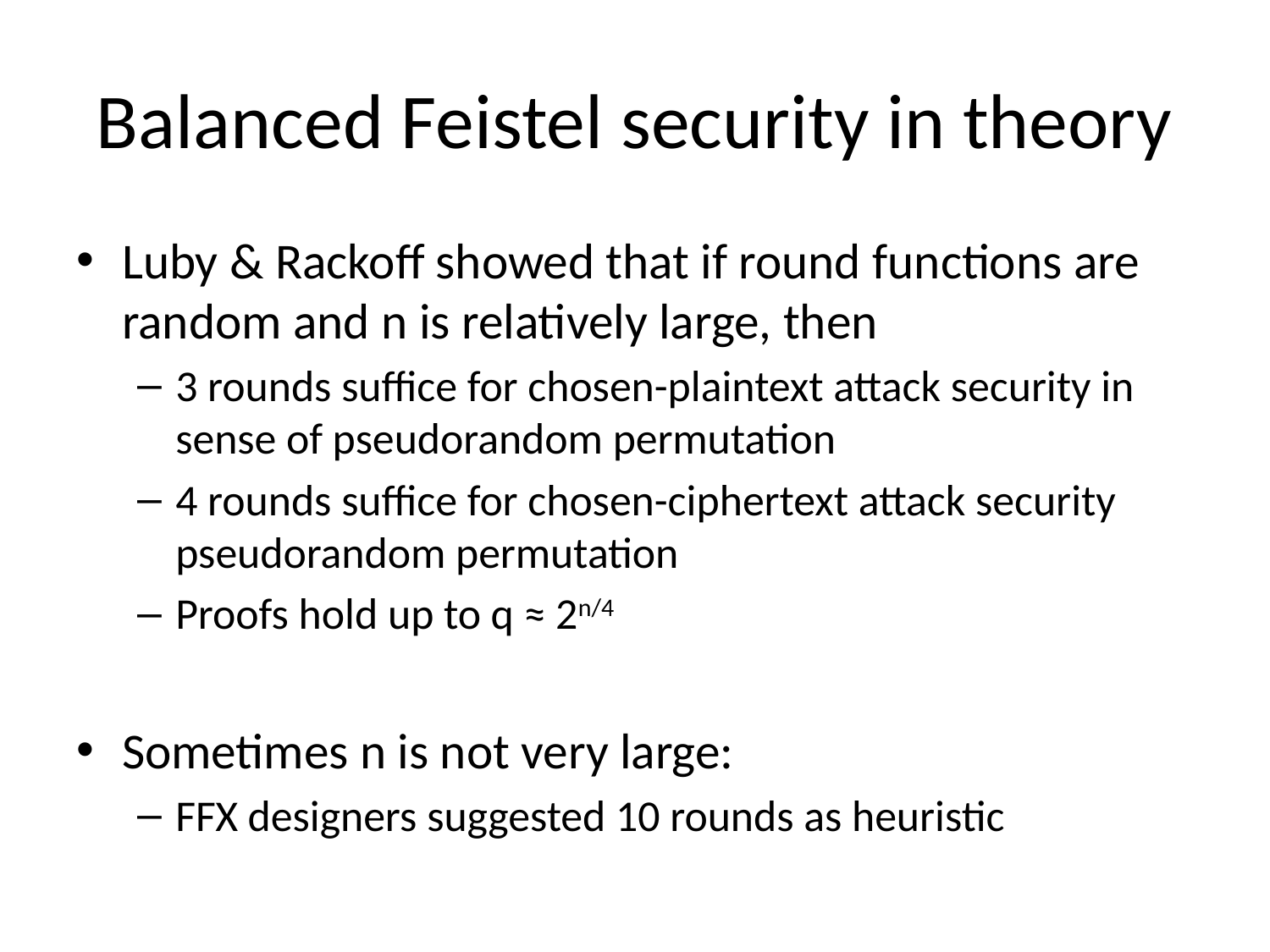

# Balanced Feistel security in theory
Luby & Rackoff showed that if round functions are random and n is relatively large, then
3 rounds suffice for chosen-plaintext attack security in sense of pseudorandom permutation
4 rounds suffice for chosen-ciphertext attack security pseudorandom permutation
Proofs hold up to q ≈ 2n/4

Sometimes n is not very large:
FFX designers suggested 10 rounds as heuristic